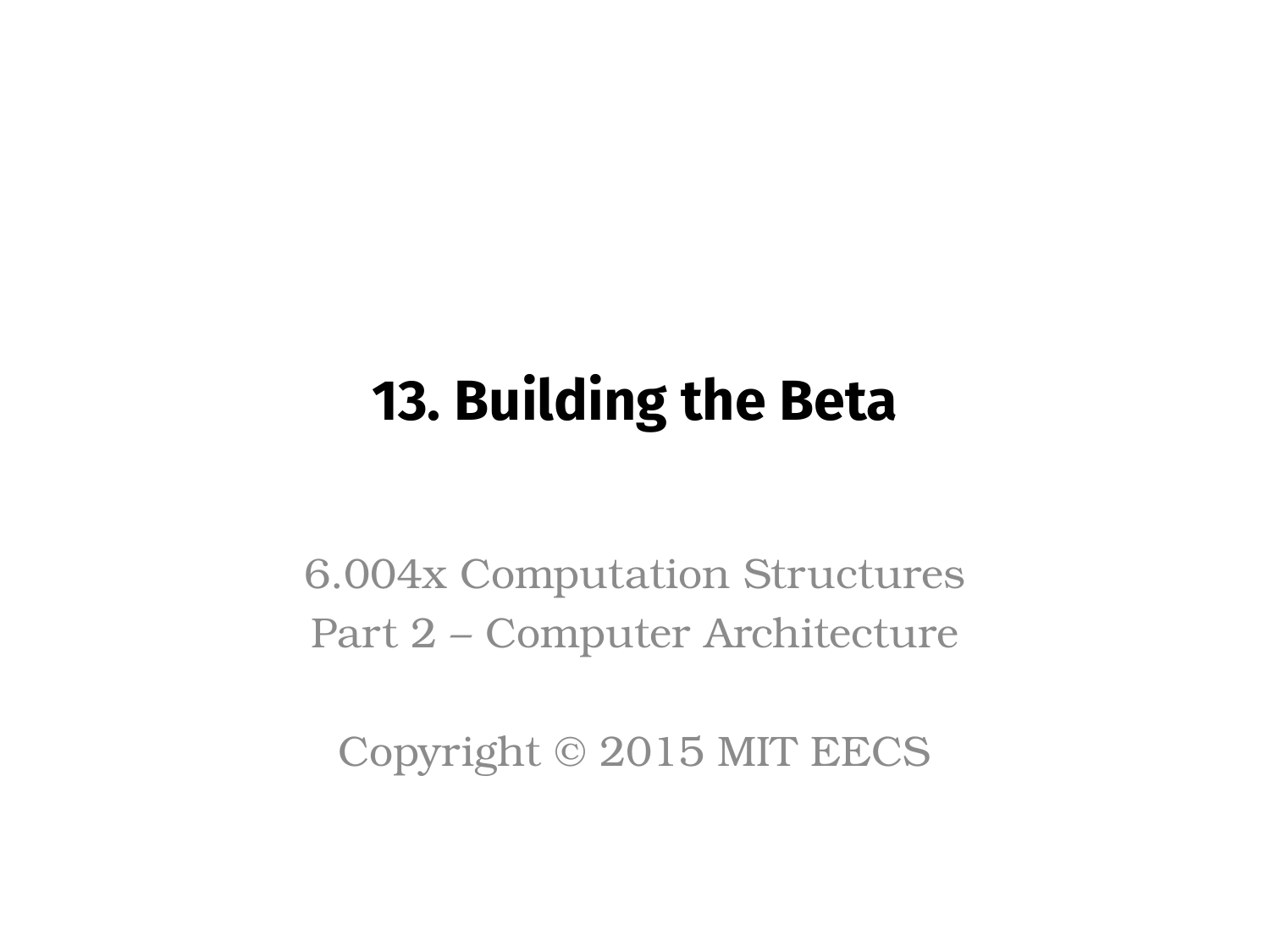

# 13. Building the Beta
6.004x Computation Structures
Part 2 – Computer Architecture

Copyright © 2015 MIT EECS